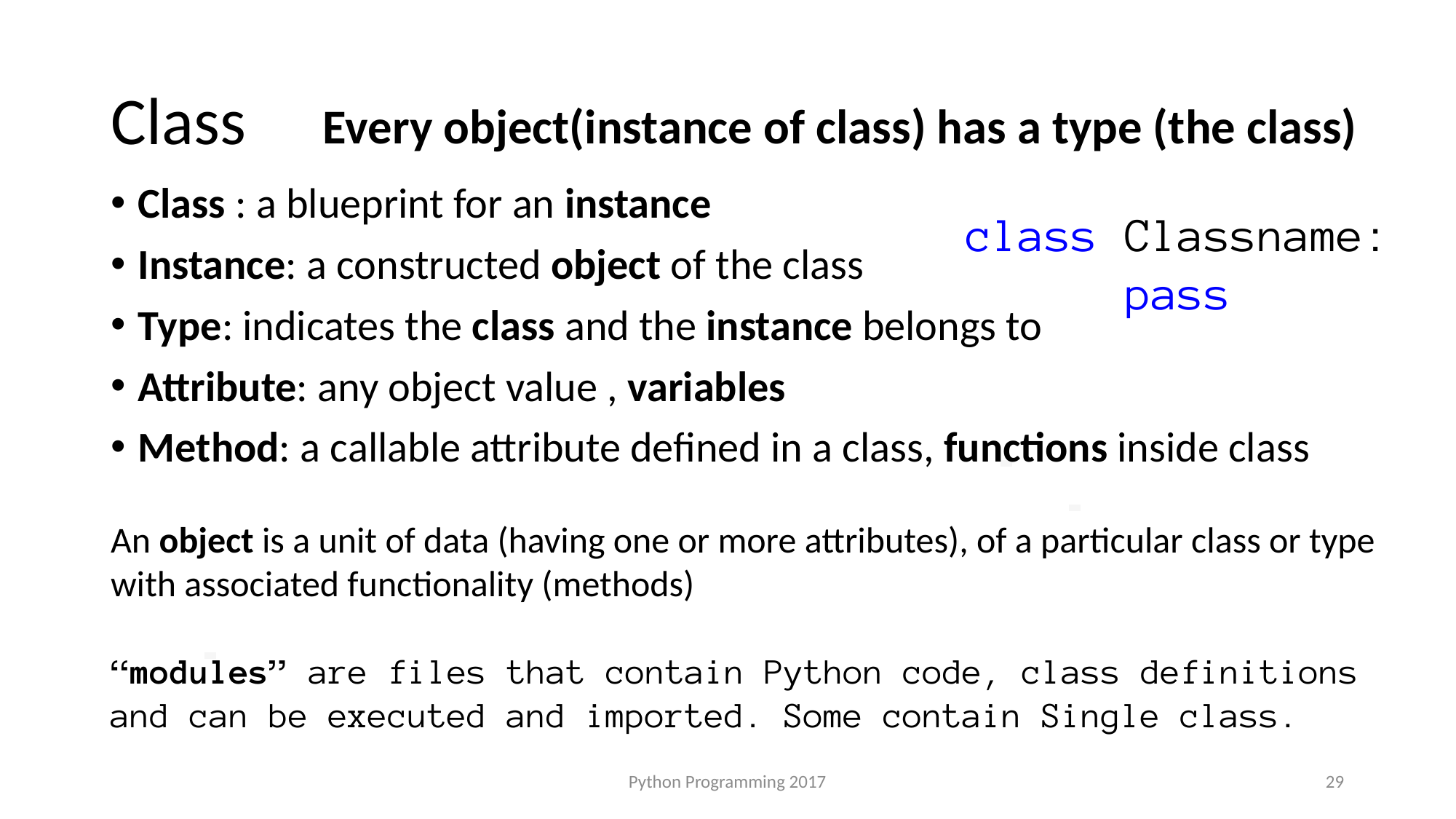

# Class
Every object(instance of class) has a type (the class)
Class : a blueprint for an instance
Instance: a constructed object of the class
Type: indicates the class and the instance belongs to
Attribute: any object value , variables
Method: a callable attribute defined in a class, functions inside class
class Classname:
      pass
An object is a unit of data (having one or more attributes), of a particular class or type with associated functionality (methods)

“modules” are files that contain Python code, class definitions and can be executed and imported. Some contain Single class.
Python Programming 2017
29